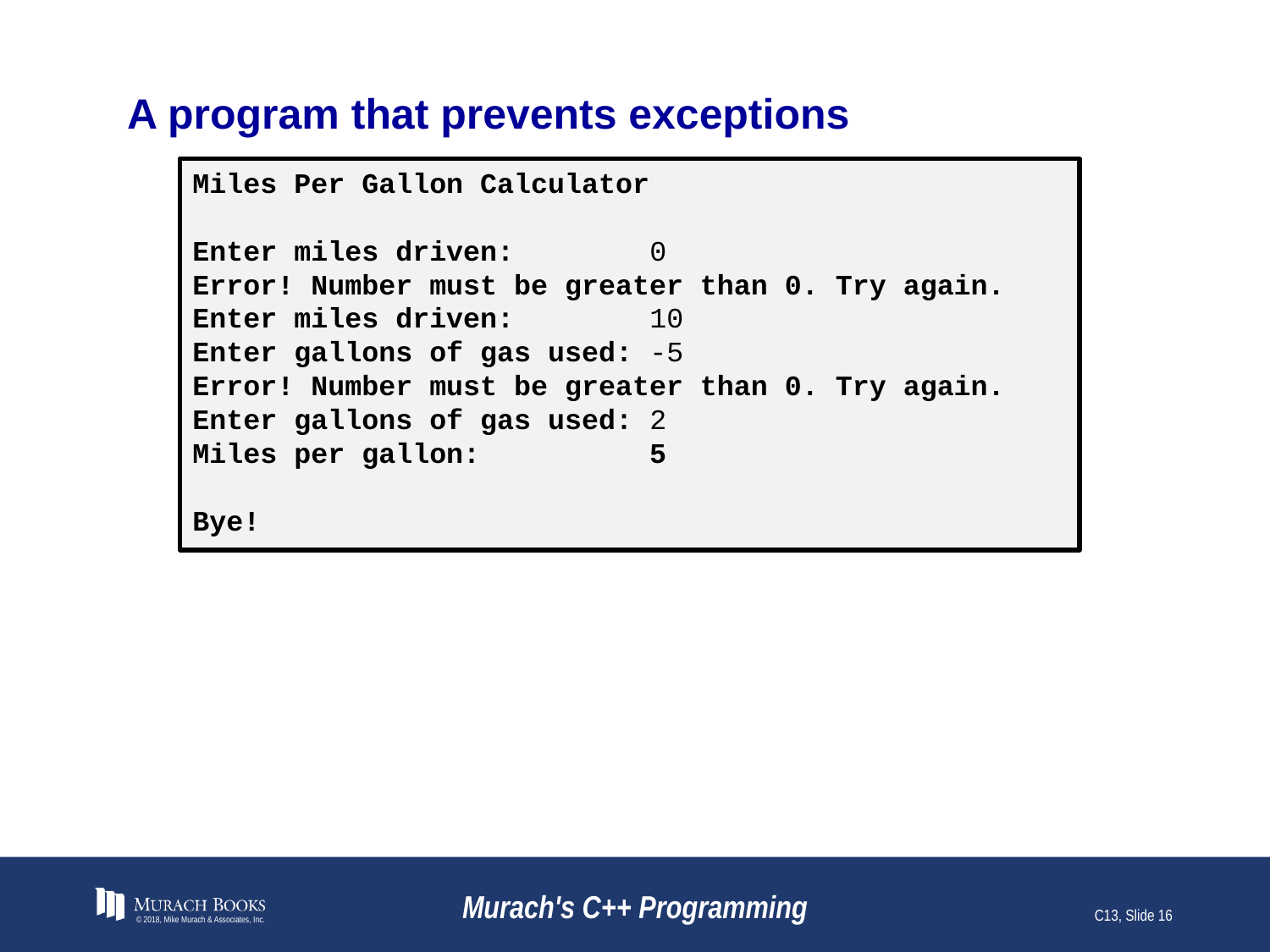

# A program that prevents exceptions
Miles Per Gallon Calculator

Enter miles driven:        0
Error! Number must be greater than 0. Try again.
Enter miles driven:        10
Enter gallons of gas used: -5
Error! Number must be greater than 0. Try again.
Enter gallons of gas used: 2
Miles per gallon:          5

Bye!
© 2018, Mike Murach & Associates, Inc.
Murach's C++ Programming

C13, Slide 16